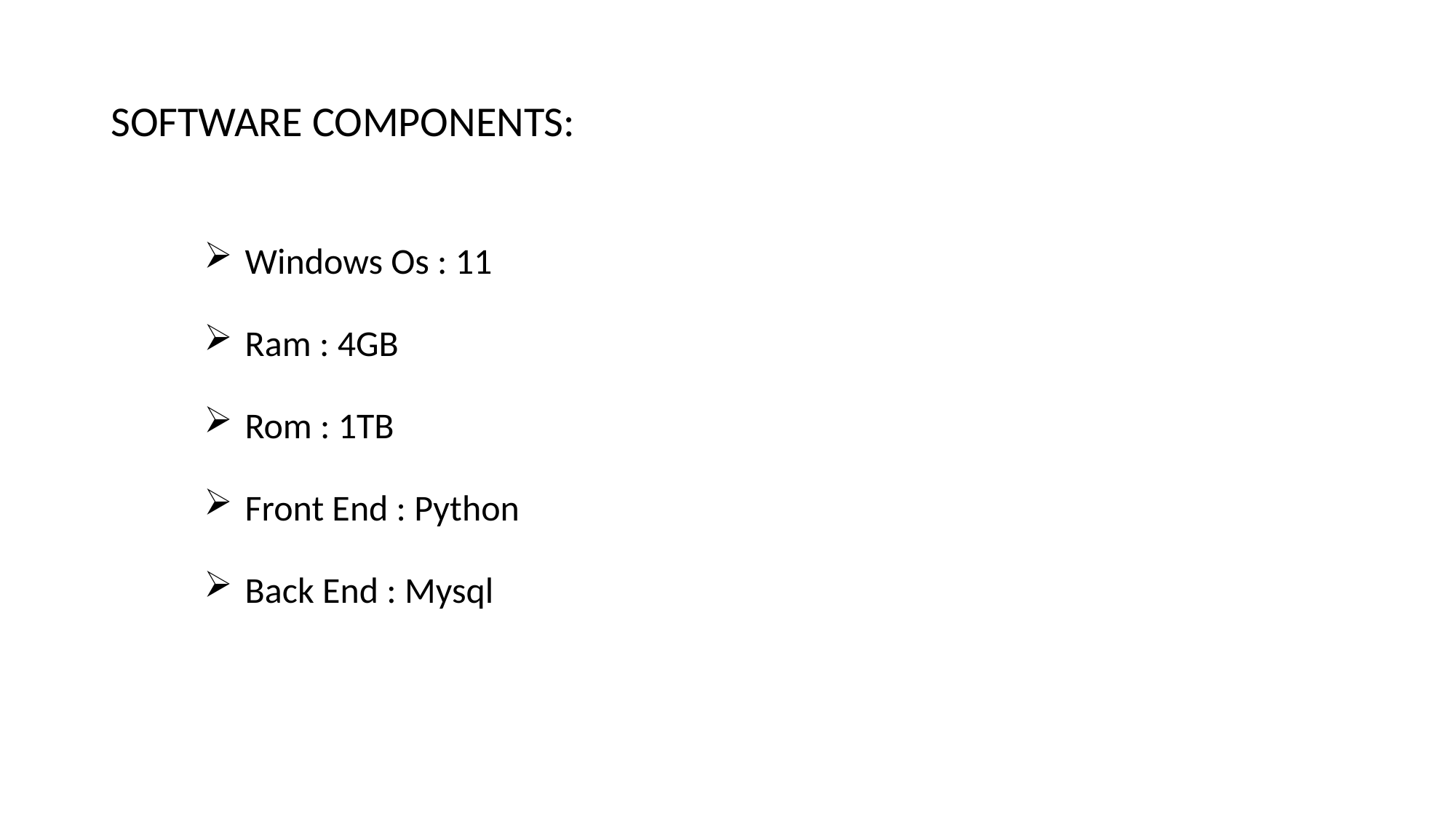

# SOFTWARE COMPONENTS:
Windows Os : 11
Ram : 4GB
Rom : 1TB
Front End : Python
Back End : Mysql
10/03/2023 & 11/03/2023
Dept of CSE